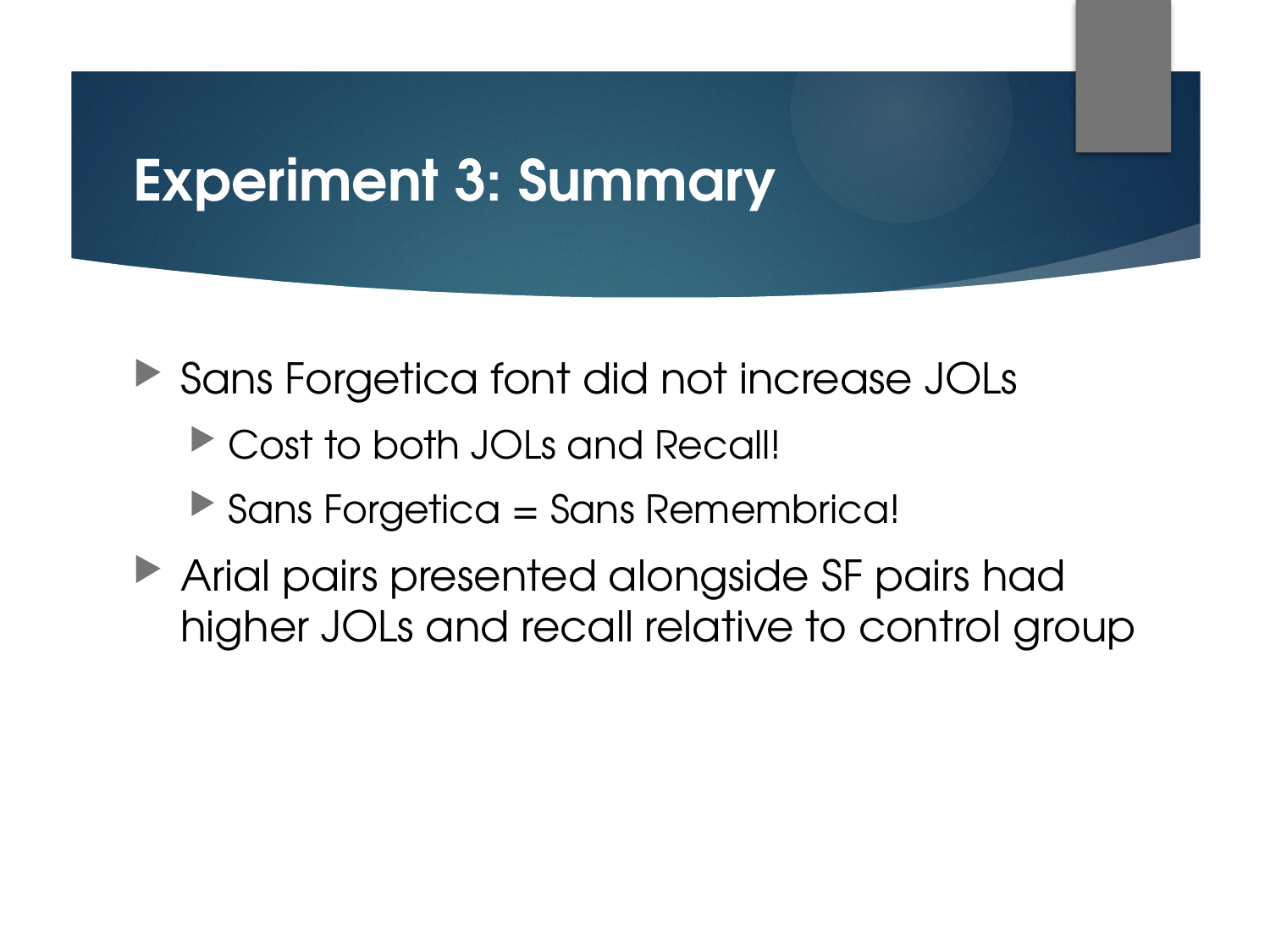

# Experiment 3: Summary
Sans Forgetica font did not increase JOLs
Cost to both JOLs and Recall!
Sans Forgetica = Sans Remembrica!
Arial pairs presented alongside SF pairs had higher JOLs and recall relative to control group